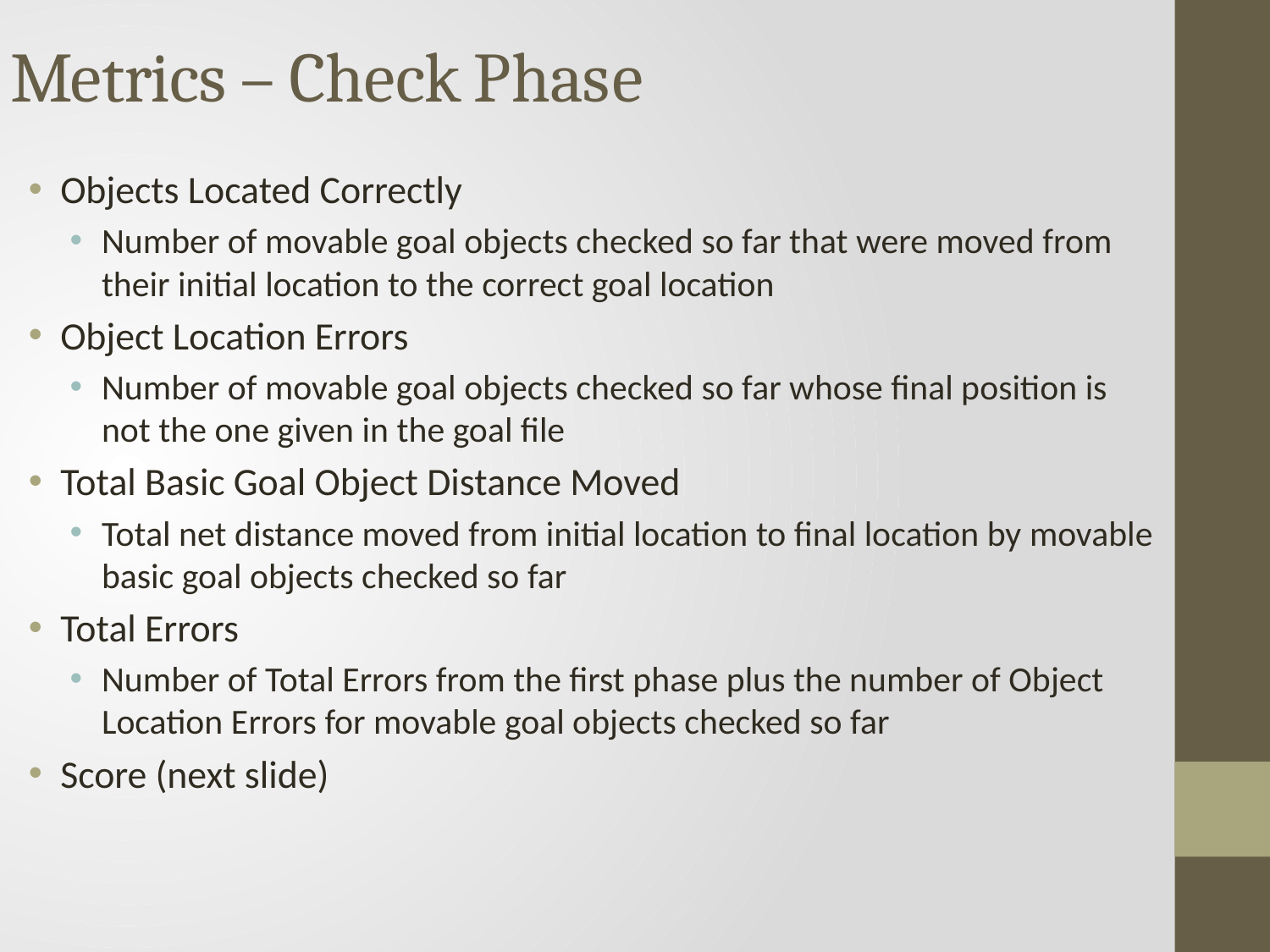

Metrics – Check Phase
Objects Located Correctly
Number of movable goal objects checked so far that were moved from their initial location to the correct goal location
Object Location Errors
Number of movable goal objects checked so far whose final position is not the one given in the goal file
Total Basic Goal Object Distance Moved
Total net distance moved from initial location to final location by movable basic goal objects checked so far
Total Errors
Number of Total Errors from the first phase plus the number of Object Location Errors for movable goal objects checked so far
Score (next slide)